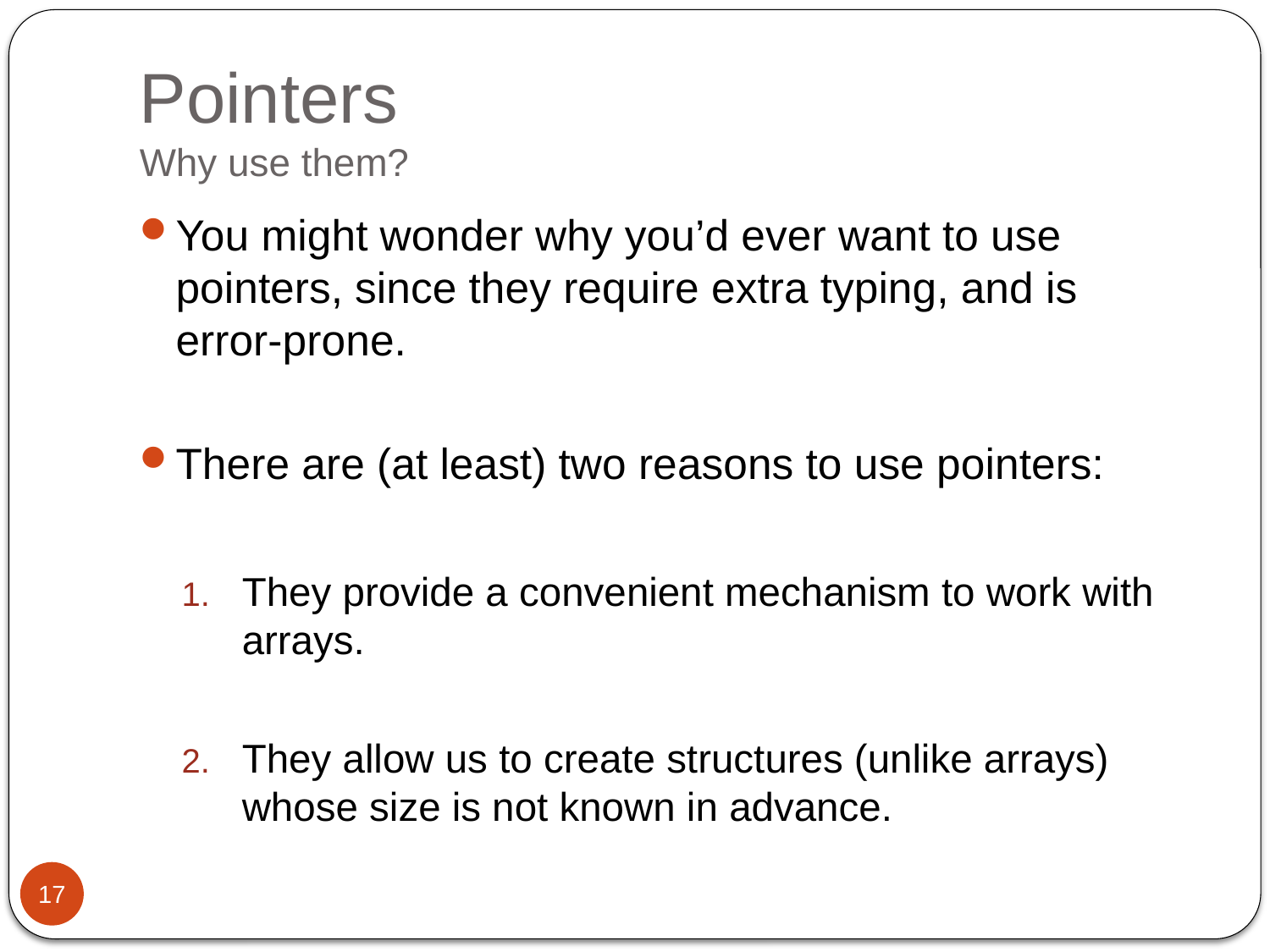

# Pointers Why use them?
You might wonder why you’d ever want to use pointers, since they require extra typing, and is error-prone.

There are (at least) two reasons to use pointers:

They provide a convenient mechanism to work with arrays.

They allow us to create structures (unlike arrays) whose size is not known in advance.
17